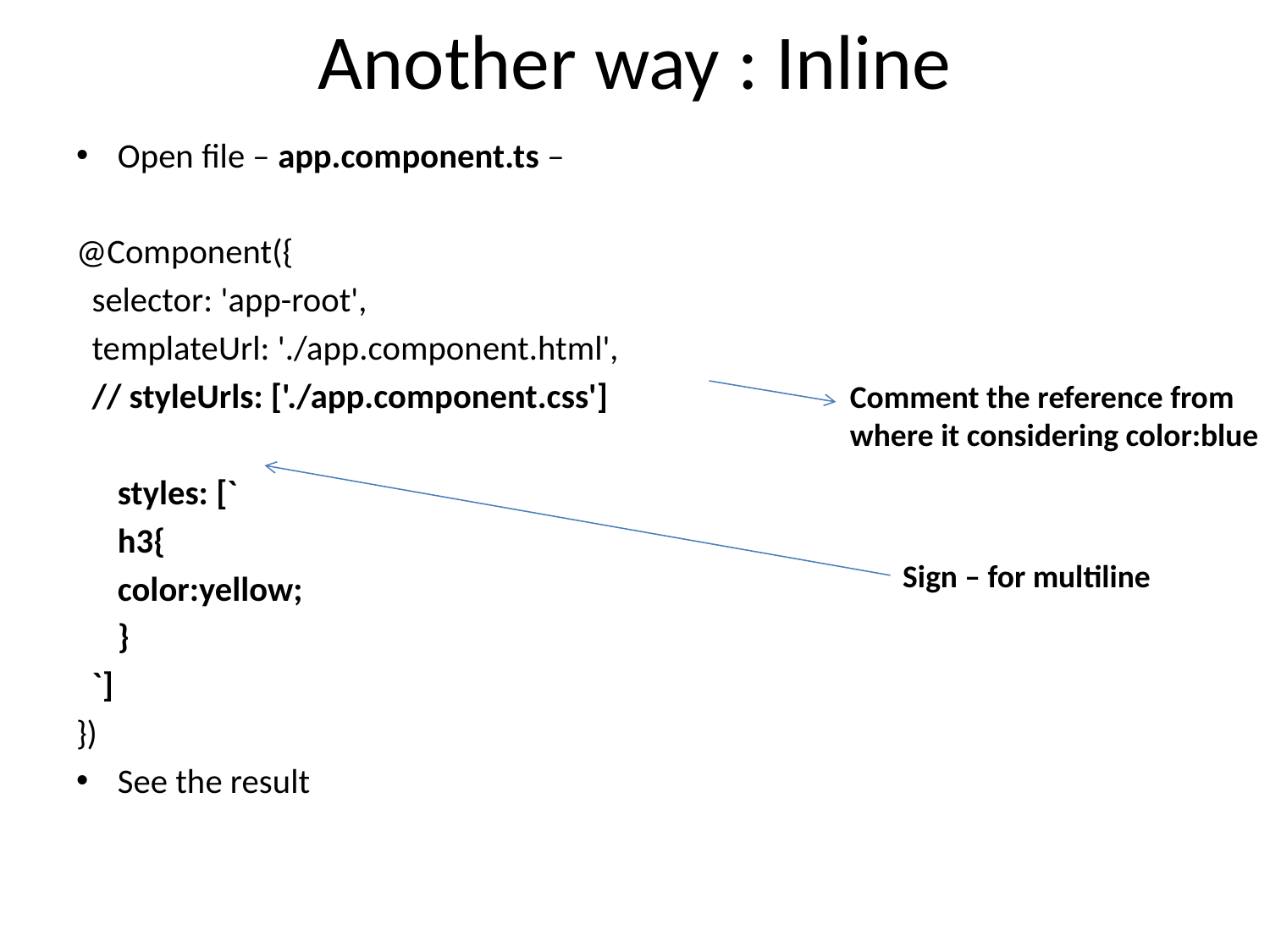

# Another way : Inline
Open file – app.component.ts –

@Component({
  selector: 'app-root',
  templateUrl: './app.component.html',
  // styleUrls: ['./app.component.css']

	styles: [`
  		h3{
  			color:yellow;
  		}
  `]
})
See the result
Comment the reference from
where it considering color:blue
Sign – for multiline